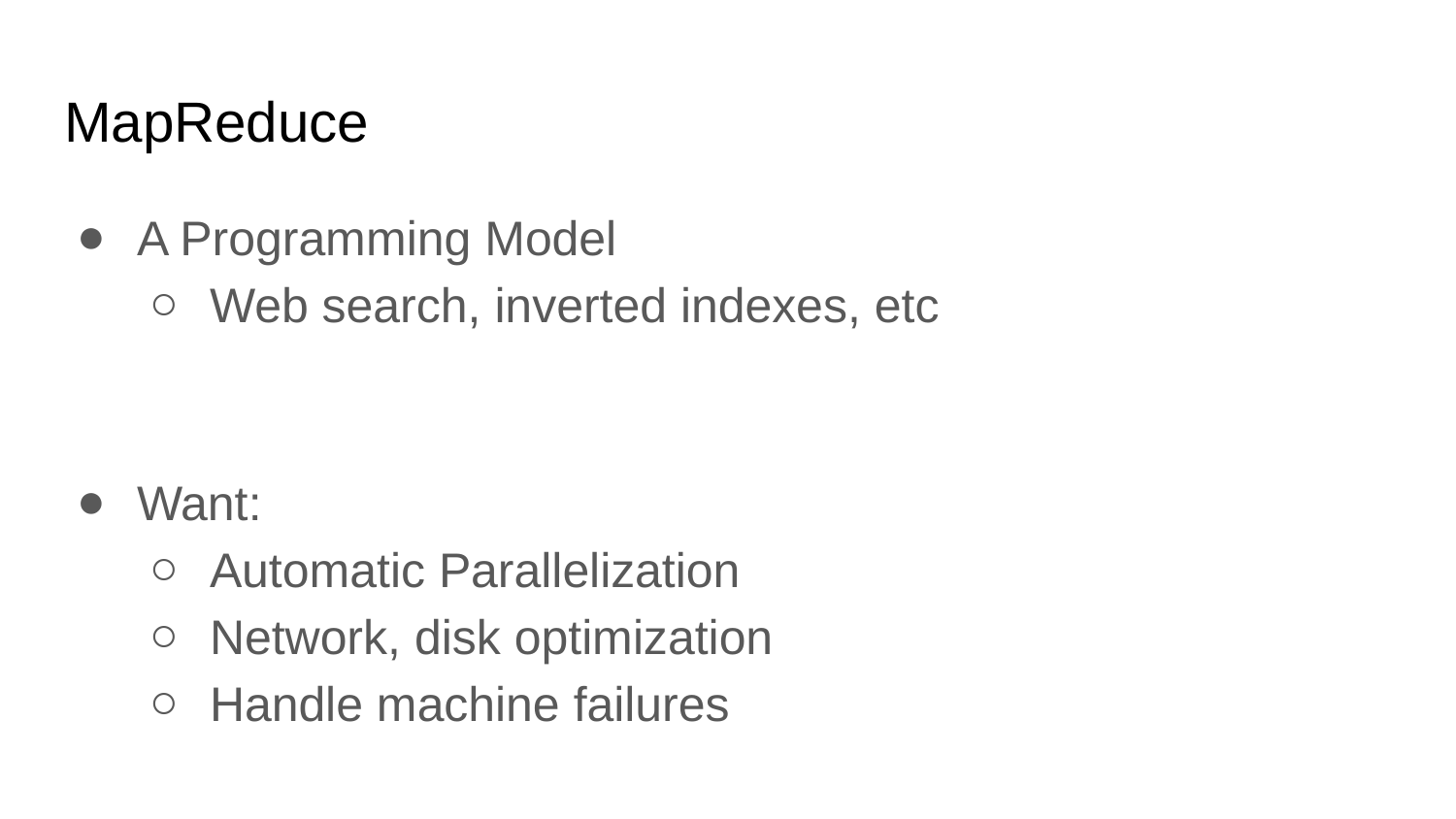

# MapReduce
A Programming Model
Web search, inverted indexes, etc

Want:
Automatic Parallelization
Network, disk optimization
Handle machine failures